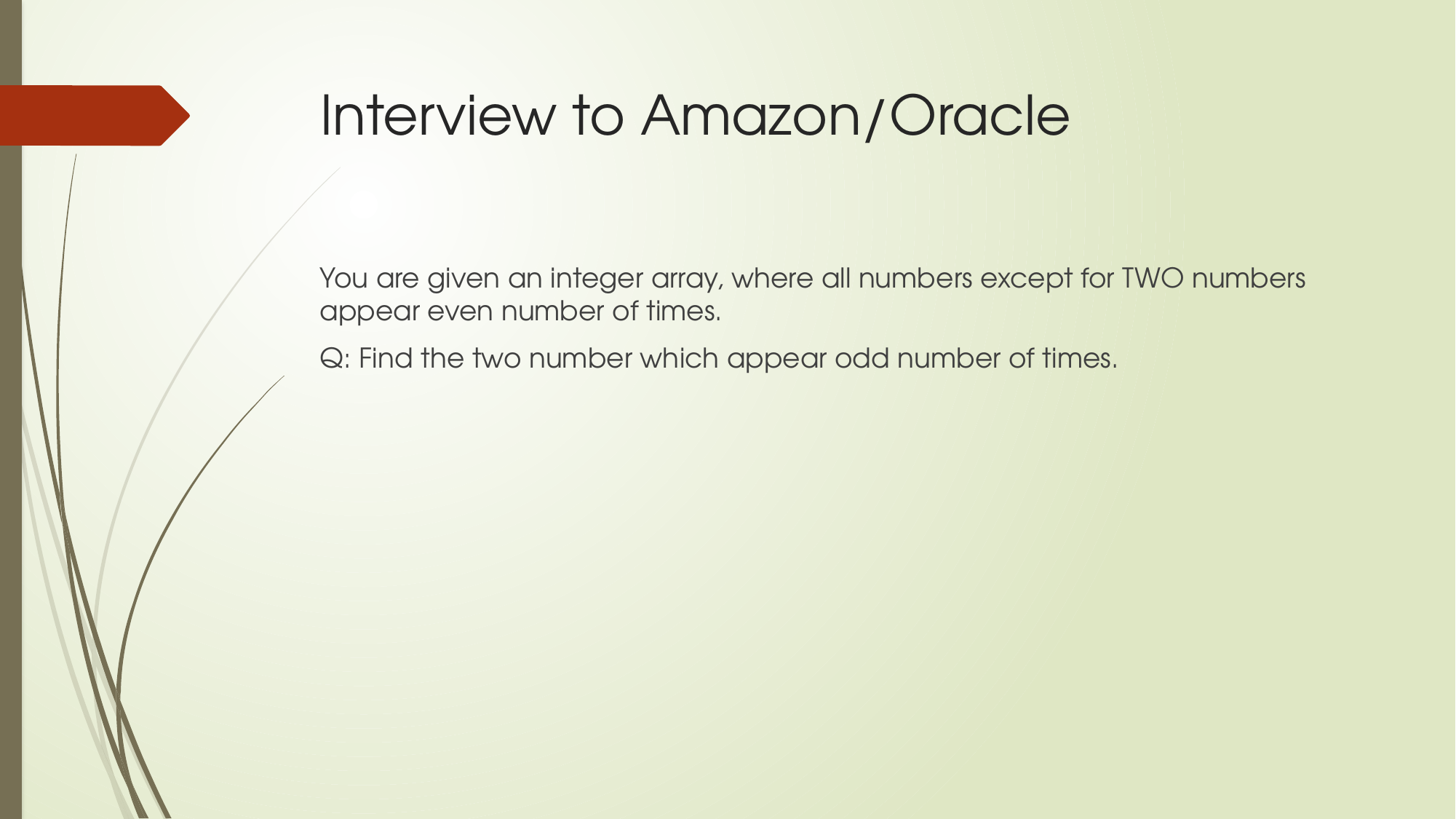

# Interview to Amazon/Oracle
You are given an integer array, where all numbers except for TWO numbers appear even number of times.
Q: Find the two number which appear odd number of times.